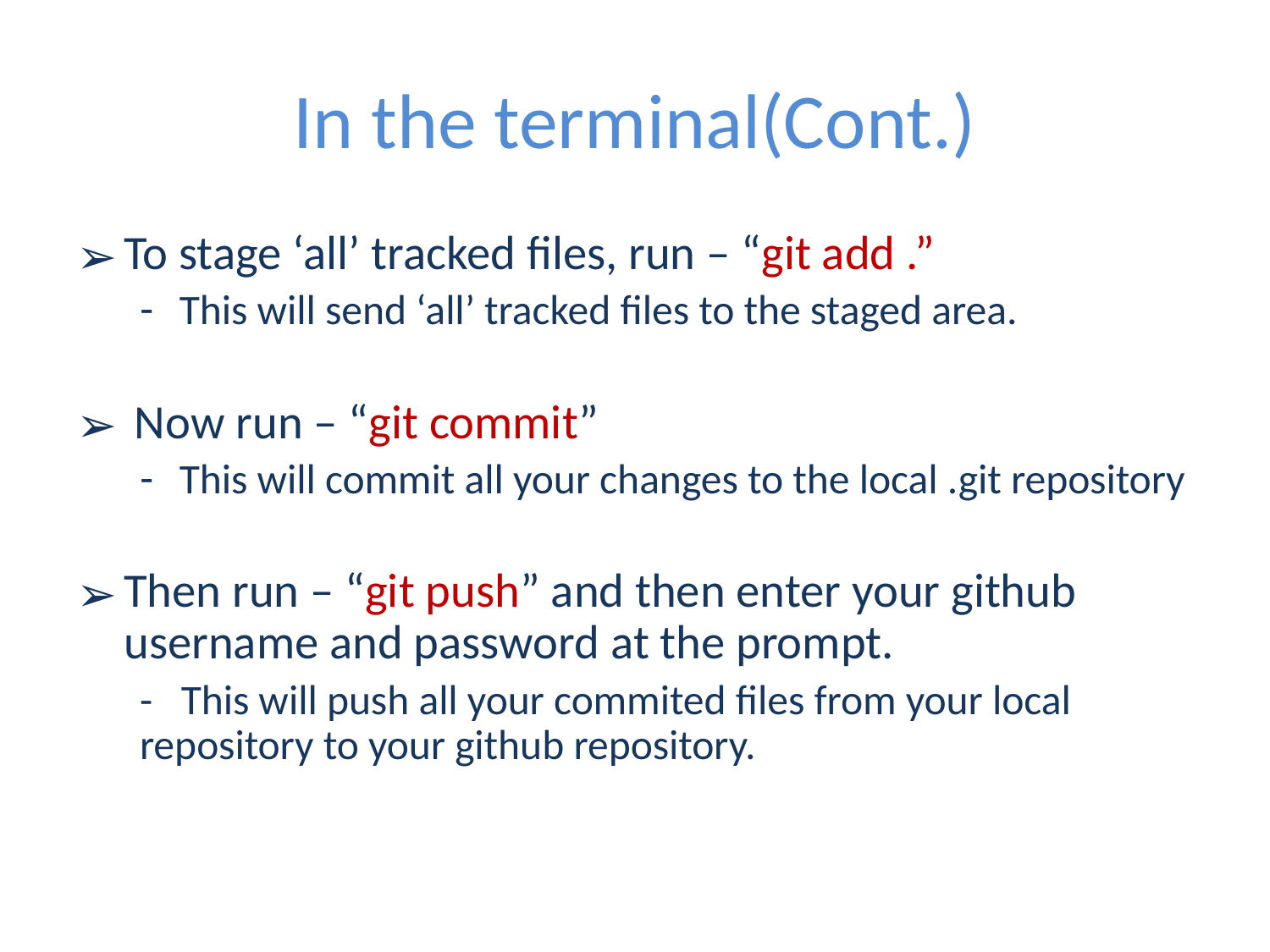

# In the terminal(Cont.)
To stage ‘all’ tracked files, run – “git add .”
This will send ‘all’ tracked files to the staged area.

 Now run – “git commit”
This will commit all your changes to the local .git repository

Then run – “git push” and then enter your github username and password at the prompt.
-   This will push all your commited files from your local repository to your github repository.